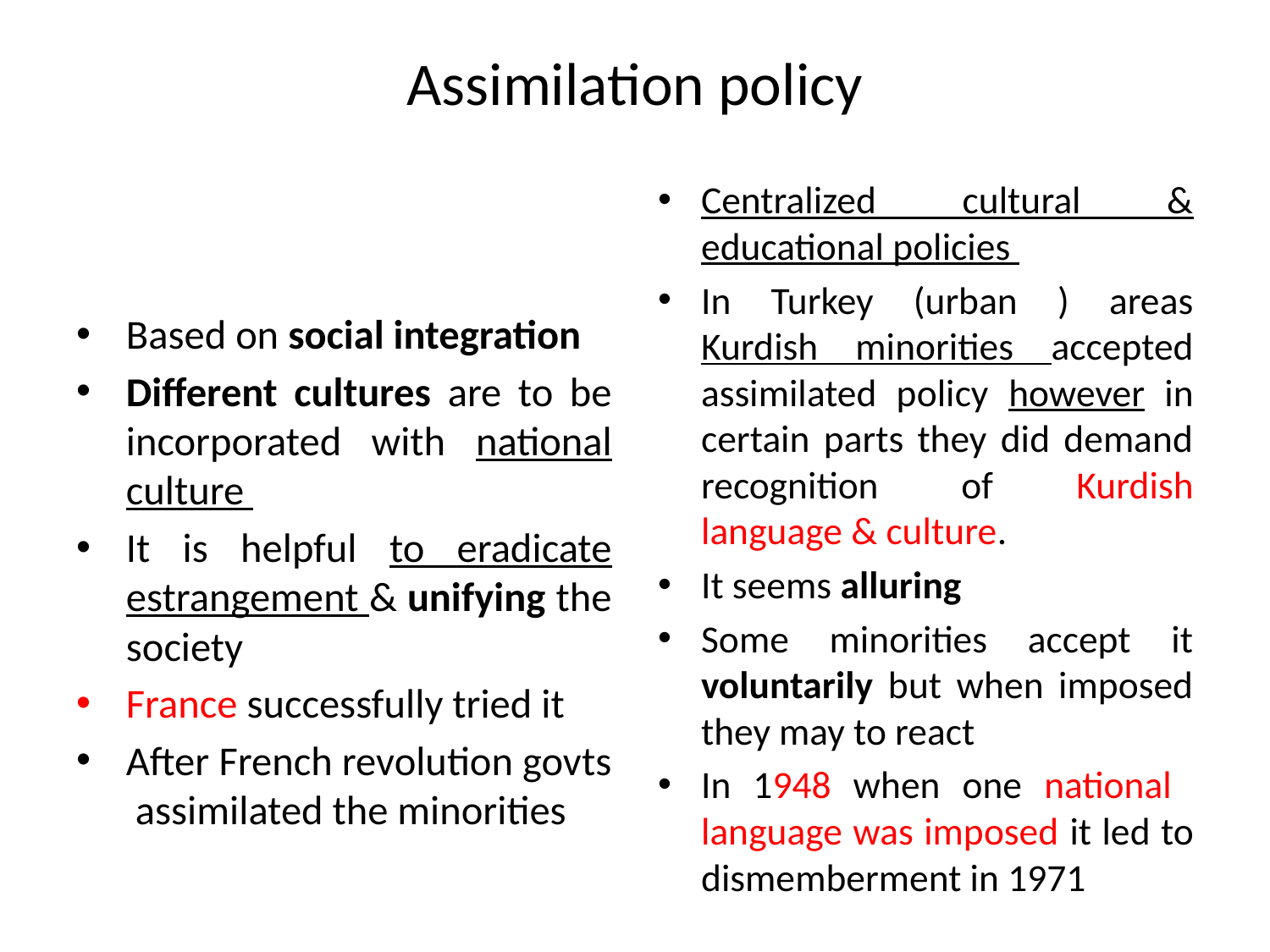

# Assimilation policy
Centralized cultural & educational policies
In Turkey (urban ) areas Kurdish minorities accepted assimilated policy however in certain parts they did demand recognition of Kurdish language & culture.
It seems alluring
Some minorities accept it voluntarily but when imposed they may to react
In 1948 when one national  language was imposed it led to dismemberment in 1971

Based on social integration
Different cultures are to be incorporated with national culture
It is helpful to eradicate estrangement & unifying the society
France successfully tried it
After French revolution govts  assimilated the minorities